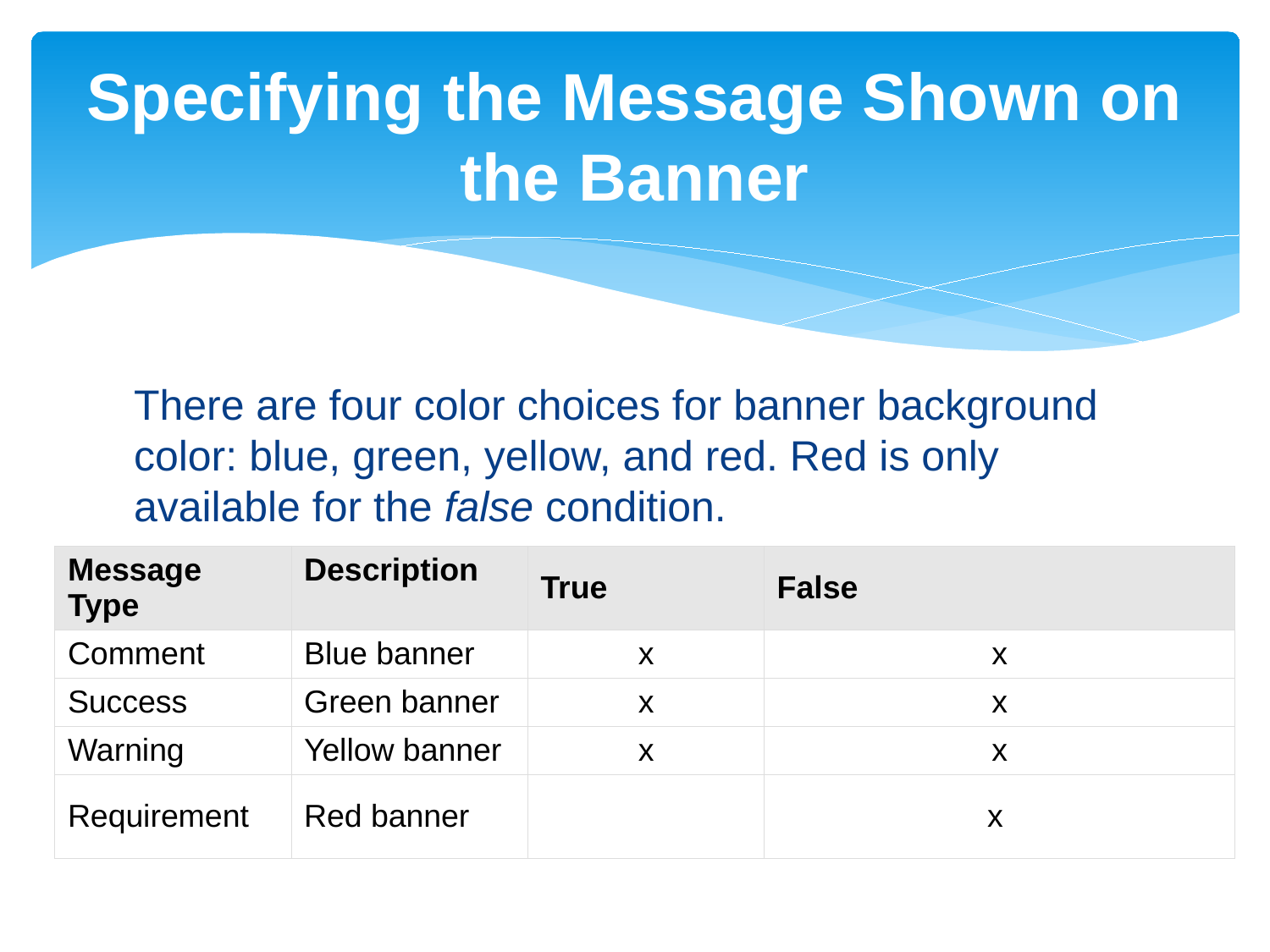

# Specifying the Message Shown on the Banner
There are four color choices for banner background color: blue, green, yellow, and red. Red is only available for the false condition.

| Message Type | Description | True | False |
| --- | --- | --- | --- |
| Comment | Blue banner | x | x |
| Success | Green banner | x | x |
| Warning | Yellow banner | x | x |
| Requirement | Red banner |  | x |